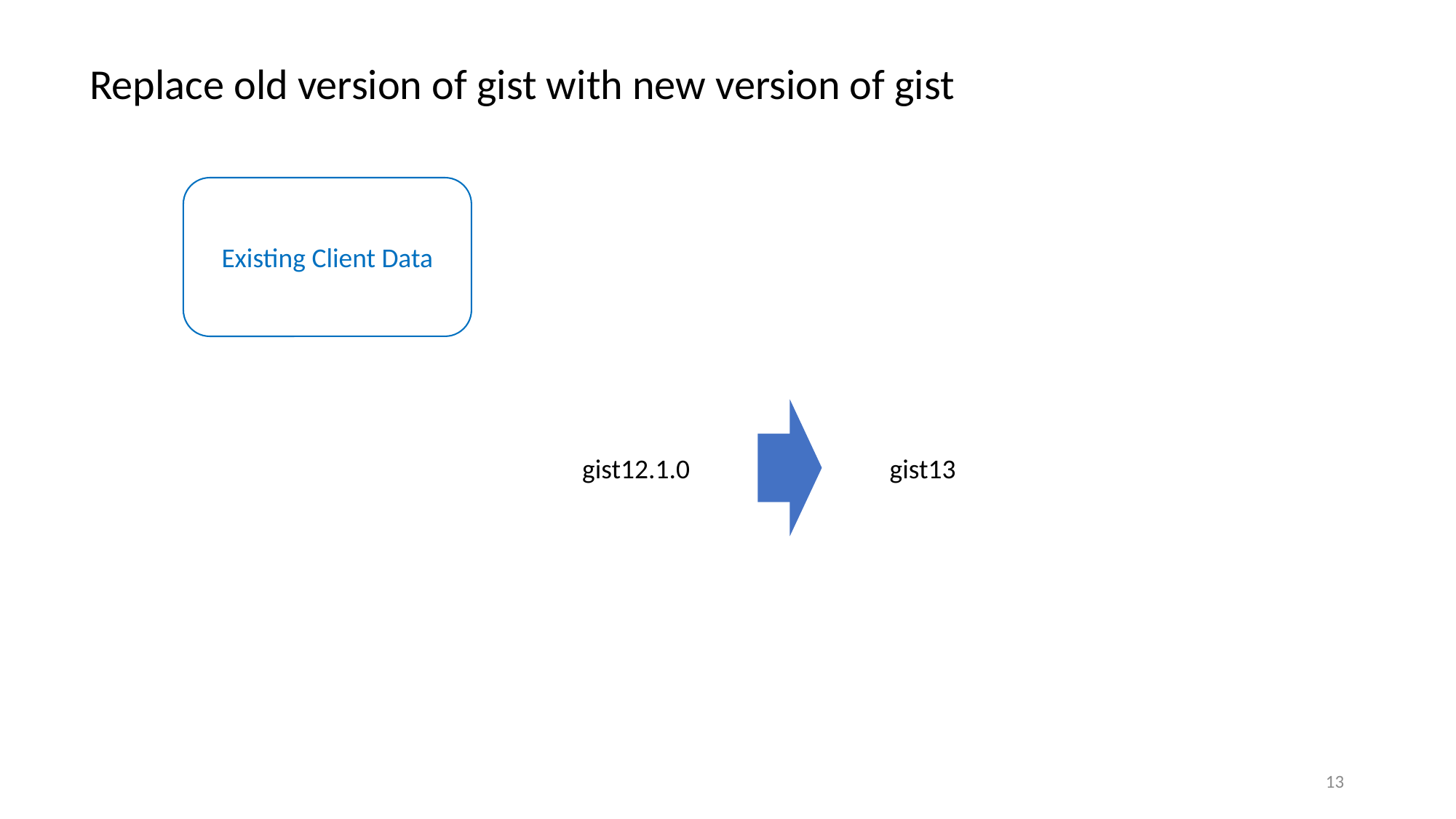

Replace old version of gist with new version of gist
Existing Client Data

gist12.1.0
gist13
13